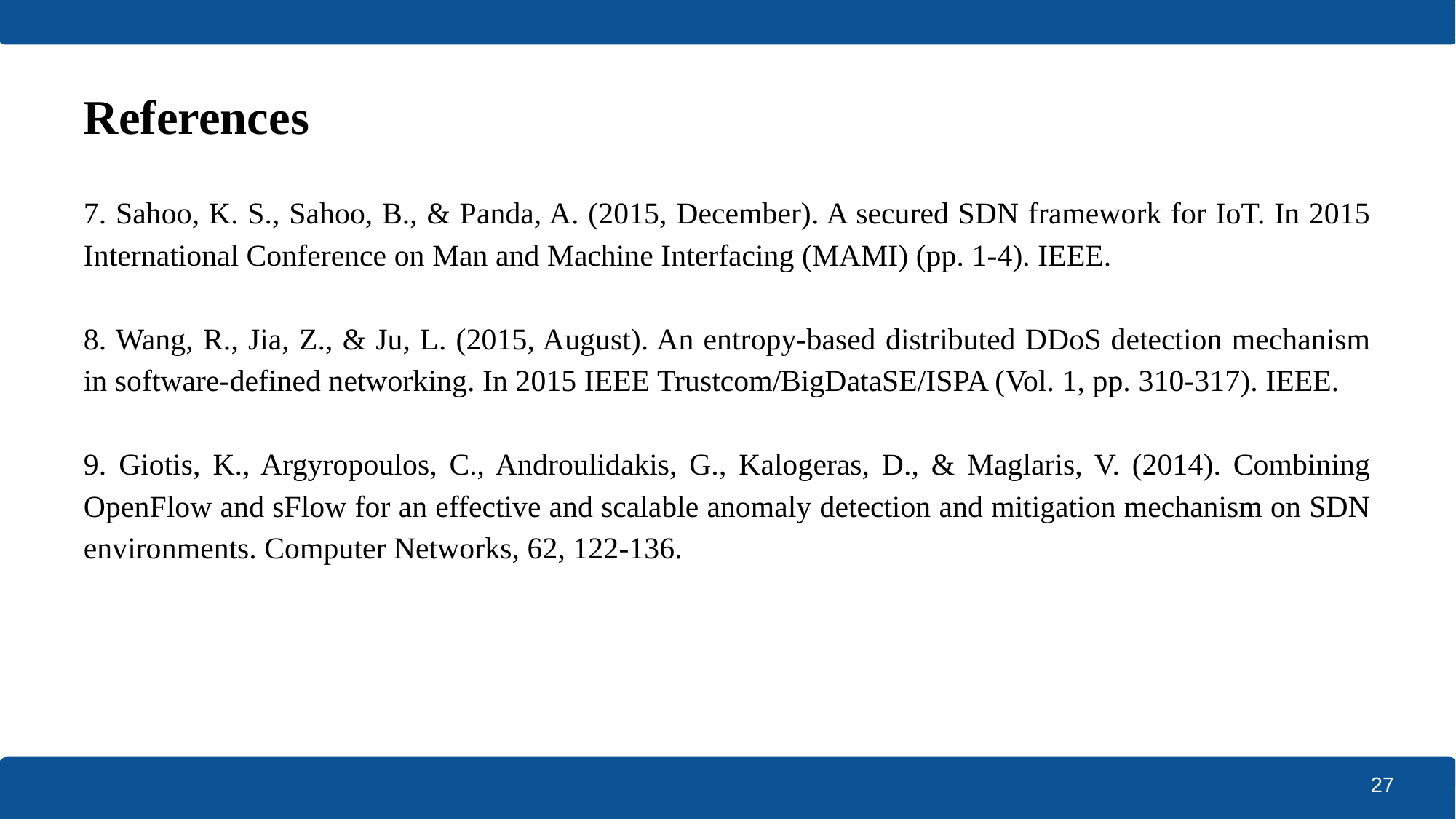

# References
7. Sahoo, K. S., Sahoo, B., & Panda, A. (2015, December). A secured SDN framework for IoT. In 2015 International Conference on Man and Machine Interfacing (MAMI) (pp. 1-4). IEEE.

8. Wang, R., Jia, Z., & Ju, L. (2015, August). An entropy-based distributed DDoS detection mechanism in software-defined networking. In 2015 IEEE Trustcom/BigDataSE/ISPA (Vol. 1, pp. 310-317). IEEE.

9. Giotis, K., Argyropoulos, C., Androulidakis, G., Kalogeras, D., & Maglaris, V. (2014). Combining OpenFlow and sFlow for an effective and scalable anomaly detection and mitigation mechanism on SDN environments. Computer Networks, 62, 122-136.
27